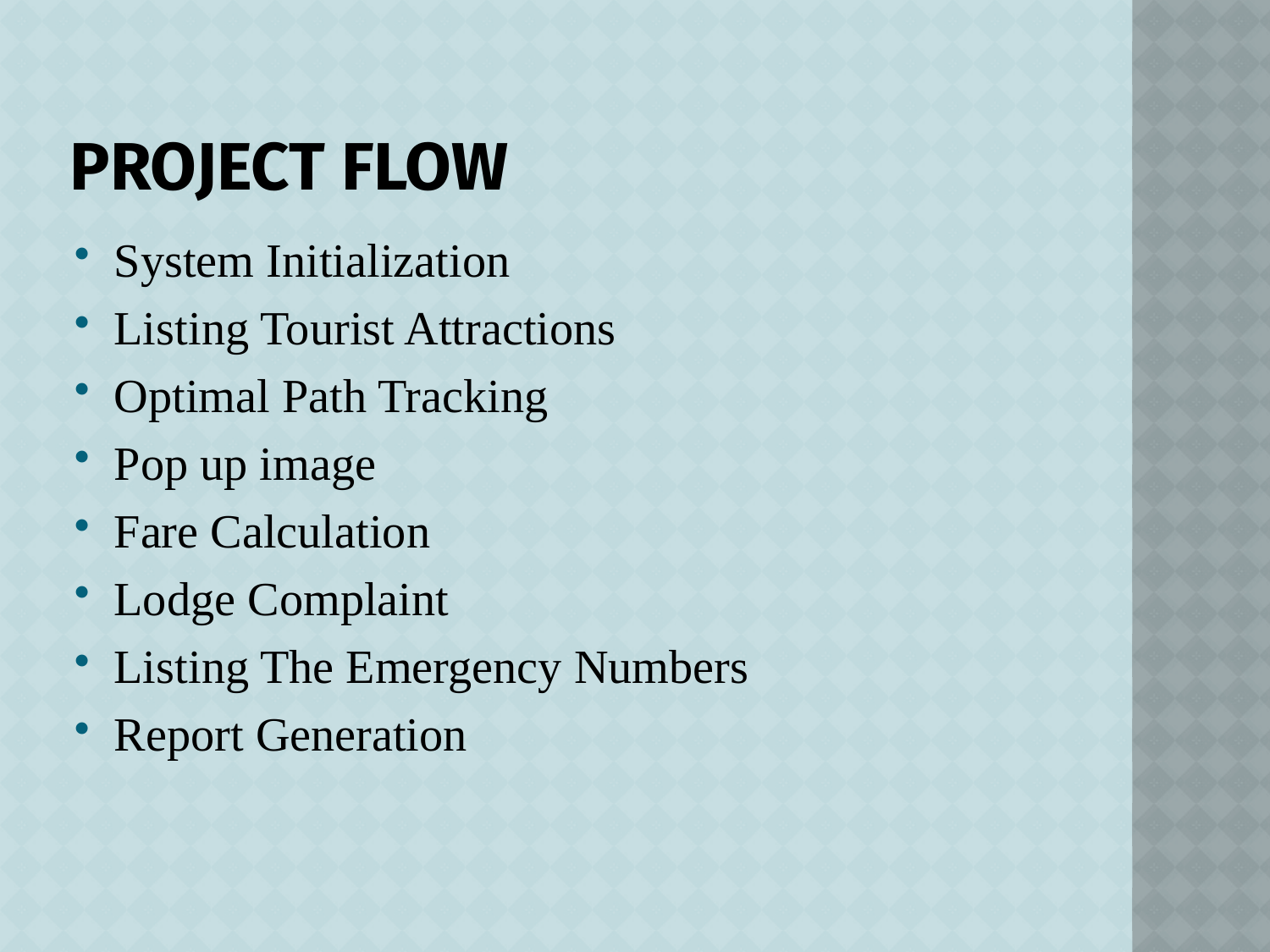

# Project Flow
System Initialization
Listing Tourist Attractions
Optimal Path Tracking
Pop up image
Fare Calculation
Lodge Complaint
Listing The Emergency Numbers
Report Generation